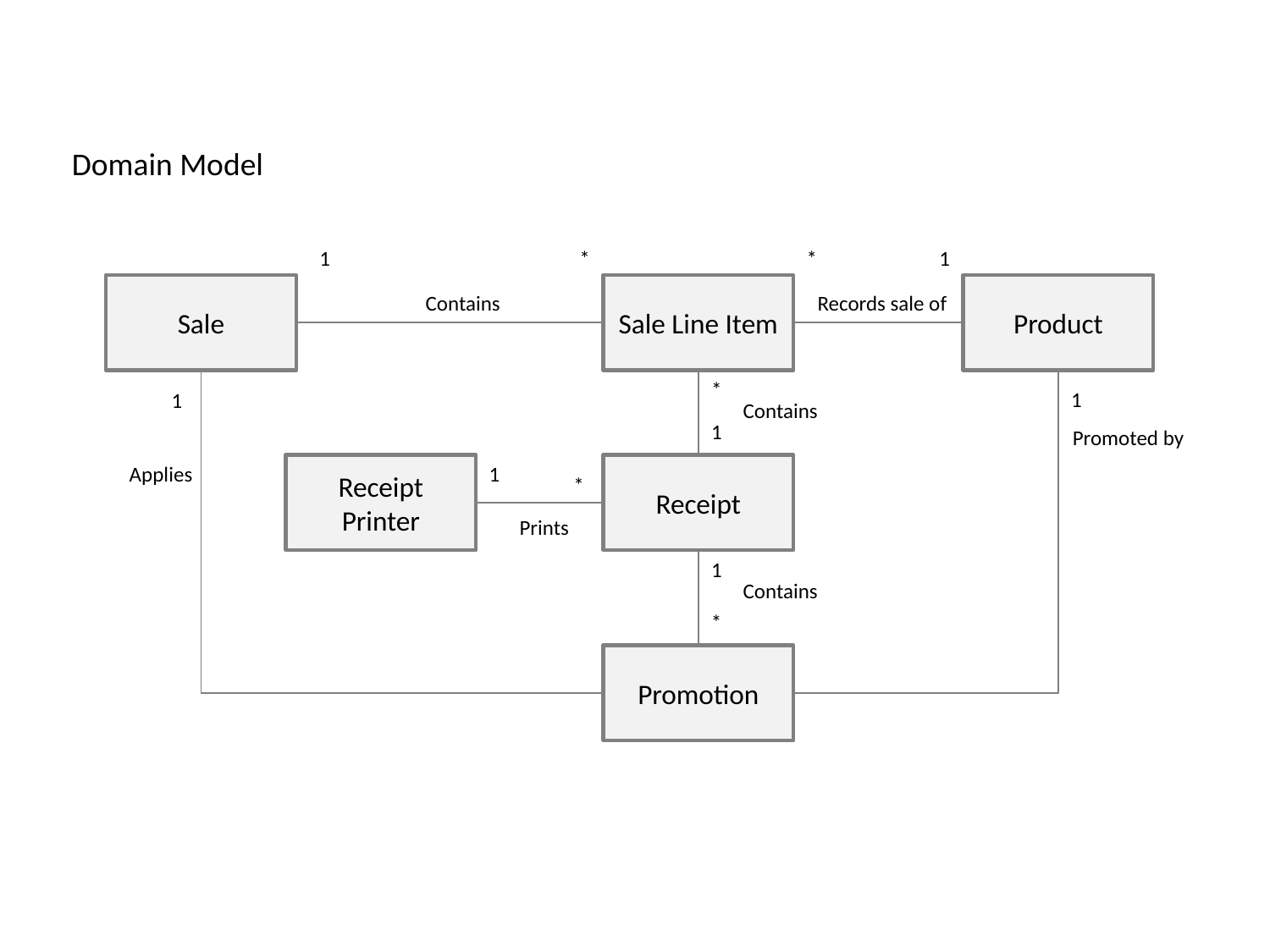

Domain Model
1
*
*
1
Sale
Sale Line Item
Product
Records sale of
Contains
*
1
1
Contains
1
Promoted by
Applies
Receipt
Printer
1
Receipt
*
Prints
1
Contains
*
Promotion